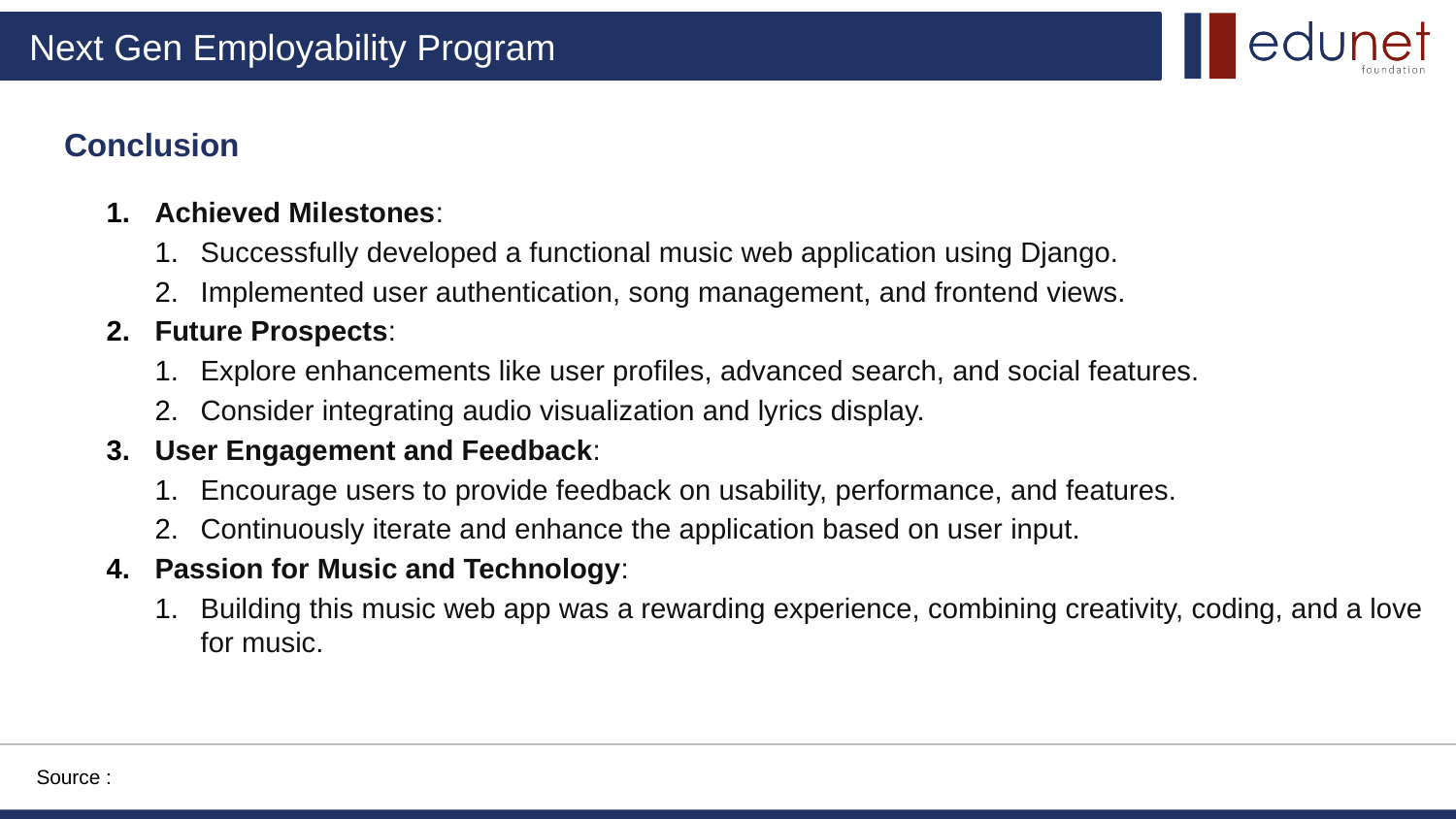

# Conclusion
Achieved Milestones:
Successfully developed a functional music web application using Django.
Implemented user authentication, song management, and frontend views.
Future Prospects:
Explore enhancements like user profiles, advanced search, and social features.
Consider integrating audio visualization and lyrics display.
User Engagement and Feedback:
Encourage users to provide feedback on usability, performance, and features.
Continuously iterate and enhance the application based on user input.
Passion for Music and Technology:
Building this music web app was a rewarding experience, combining creativity, coding, and a love for music.

Source :